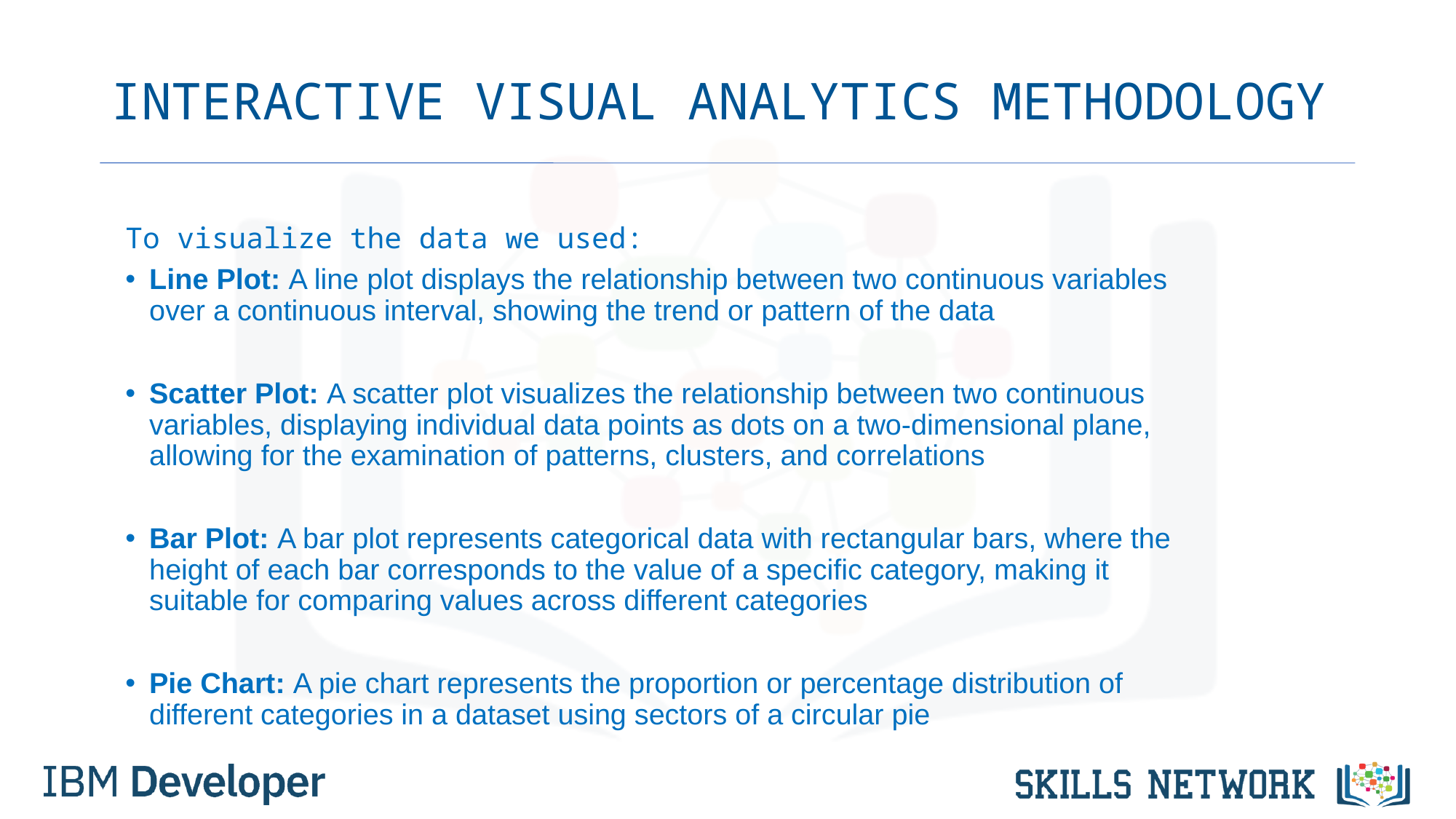

# INTERACTIVE VISUAL ANALYTICS METHODOLOGY
To visualize the data we used:
Line Plot: A line plot displays the relationship between two continuous variables over a continuous interval, showing the trend or pattern of the data

Scatter Plot: A scatter plot visualizes the relationship between two continuous variables, displaying individual data points as dots on a two-dimensional plane, allowing for the examination of patterns, clusters, and correlations

Bar Plot: A bar plot represents categorical data with rectangular bars, where the height of each bar corresponds to the value of a specific category, making it suitable for comparing values across different categories

Pie Chart: A pie chart represents the proportion or percentage distribution of different categories in a dataset using sectors of a circular pie